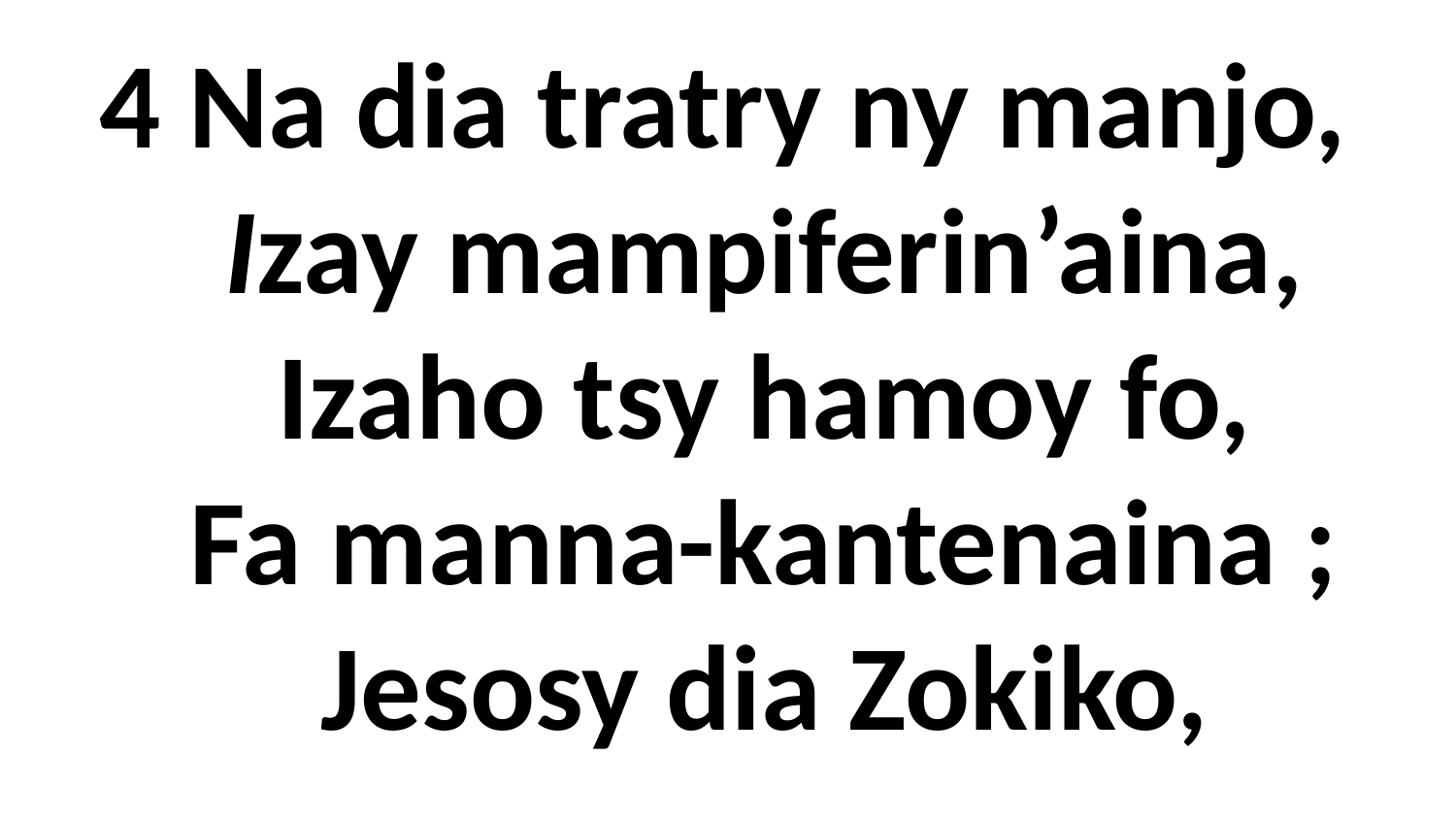

4 Na dia tratry ny manjo,
   Izay mampiferin’aina,
   Izaho tsy hamoy fo,
   Fa manna-kantenaina ;
   Jesosy dia Zokiko,